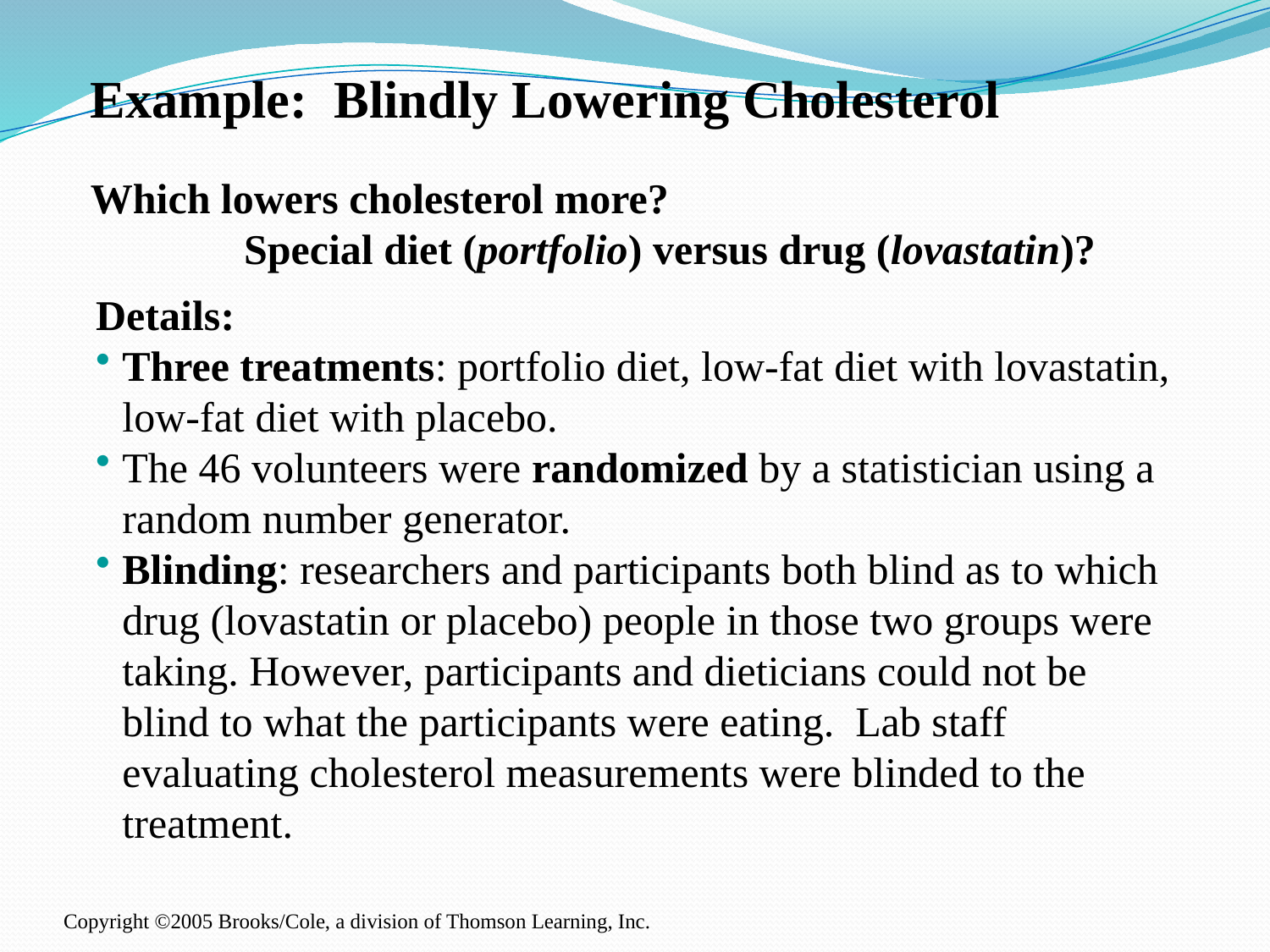

Example:  Blindly Lowering Cholesterol
Which lowers cholesterol more?
		Special diet (portfolio) versus drug (lovastatin)?
Details:
Three treatments: portfolio diet, low-fat diet with lovastatin, low-fat diet with placebo.
The 46 volunteers were randomized by a statistician using a random number generator.
Blinding: researchers and participants both blind as to which drug (lovastatin or placebo) people in those two groups were taking. However, participants and dieticians could not be blind to what the participants were eating.  Lab staff evaluating cholesterol measurements were blinded to the treatment.
Copyright ©2005 Brooks/Cole, a division of Thomson Learning, Inc.